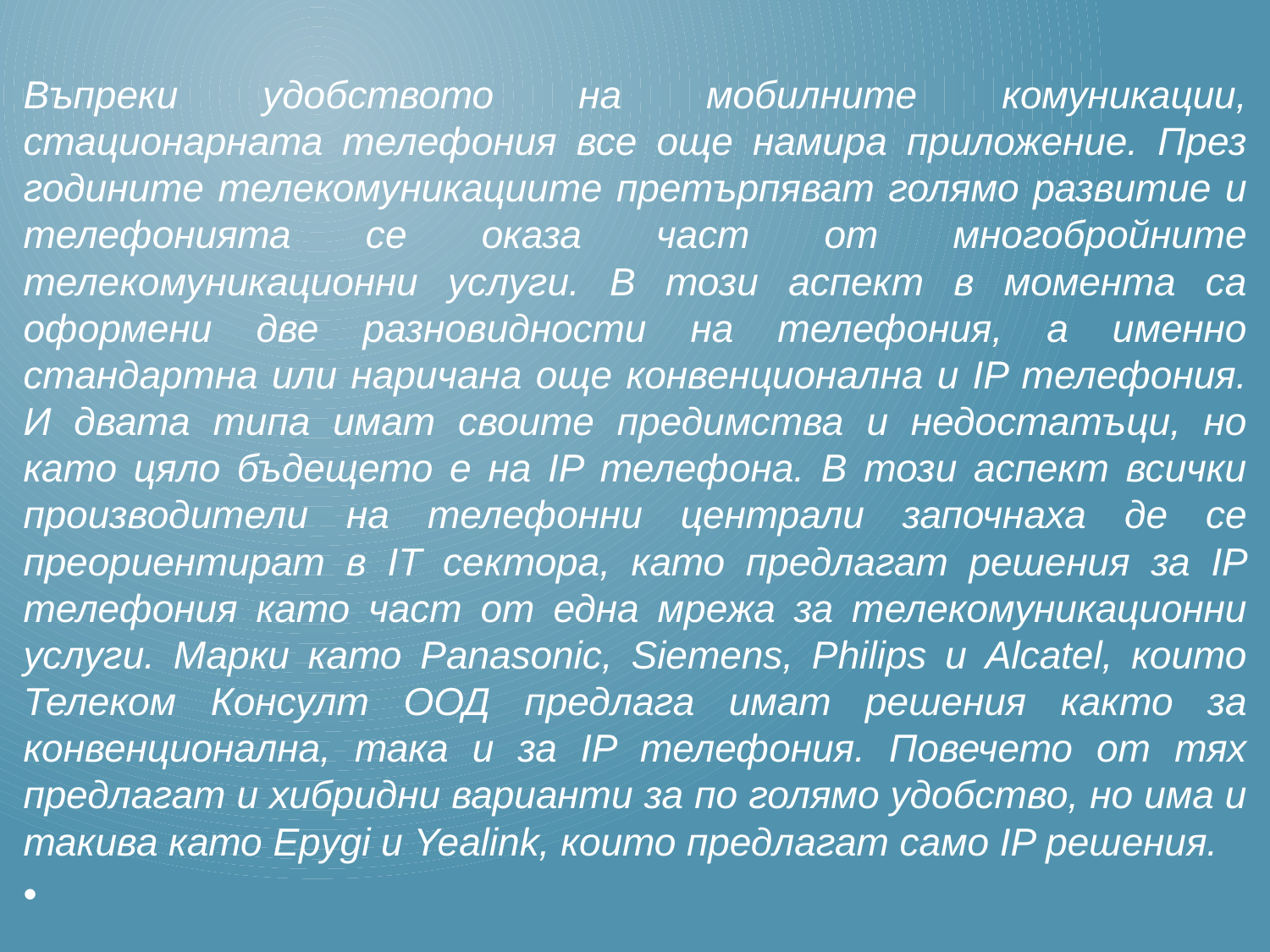

Въпреки удобството на мобилните комуникации, стационарната телефония все още намира приложение. През годините телекомуникациите претърпяват голямо развитие и телефонията се оказа част от многобройните телекомуникационни услуги. В този аспект в момента са оформени две разновидности на телефония, а именно стандартна или наричана още конвенционална и IP телефония. И двата типа имат своите предимства и недостатъци, но като цяло бъдещето е на IP телефона. В този аспект всички производители на телефонни централи започнаха де се преориентират в IT сектора, като предлагат решения за IP телефония като част от една мрежа за телекомуникационни услуги. Марки като Panasonic, Siemens, Philips и Alcatel, които Телеком Консулт ООД предлага имат решения както за конвенционална, така и за IP телефония. Повечето от тях предлагат и хибридни варианти за по голямо удобство, но има и такива като Epygi и Yealink, които предлагат само IP решения.

#